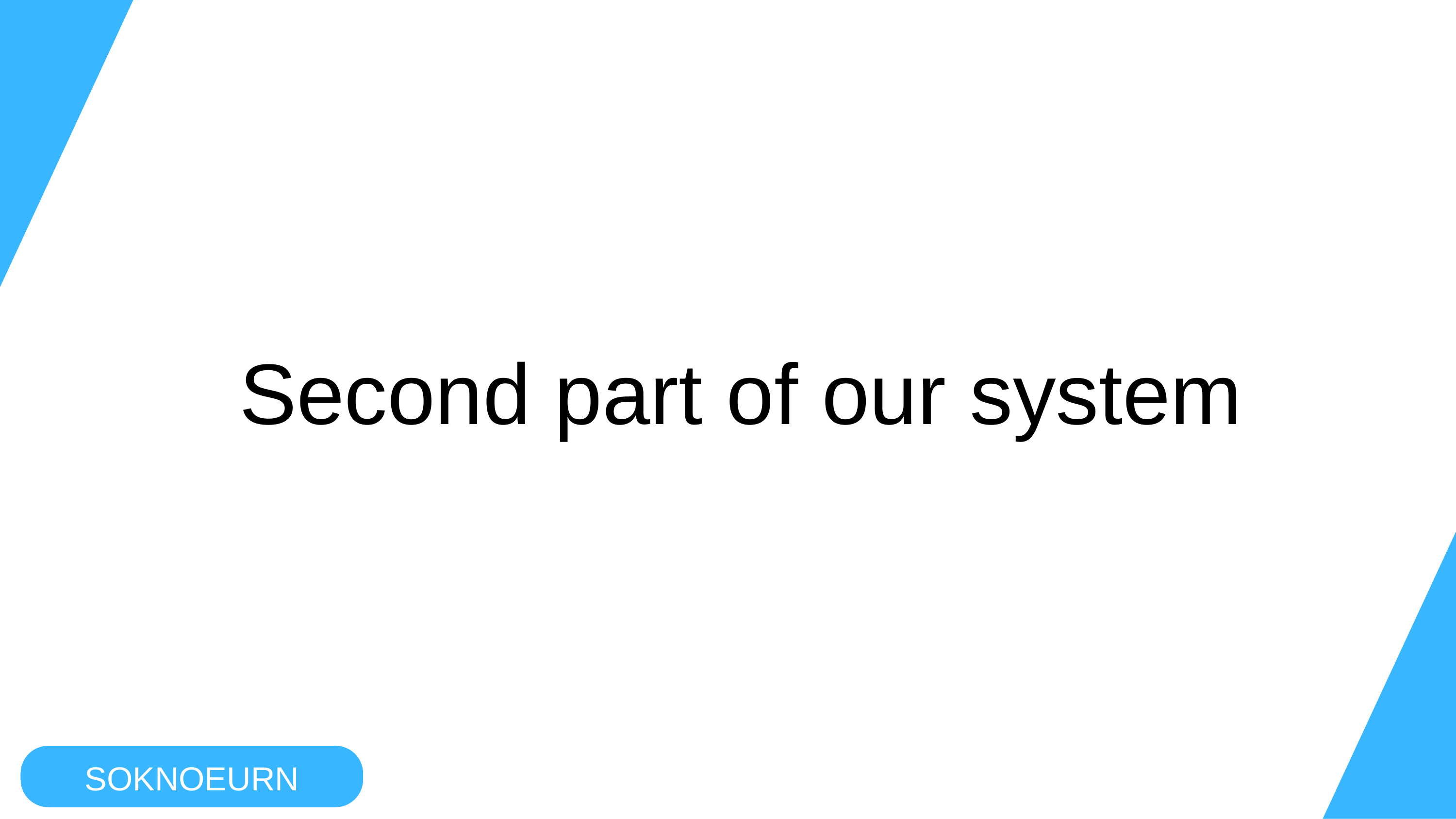

Second part of our system

SOKNOEURN SRUN